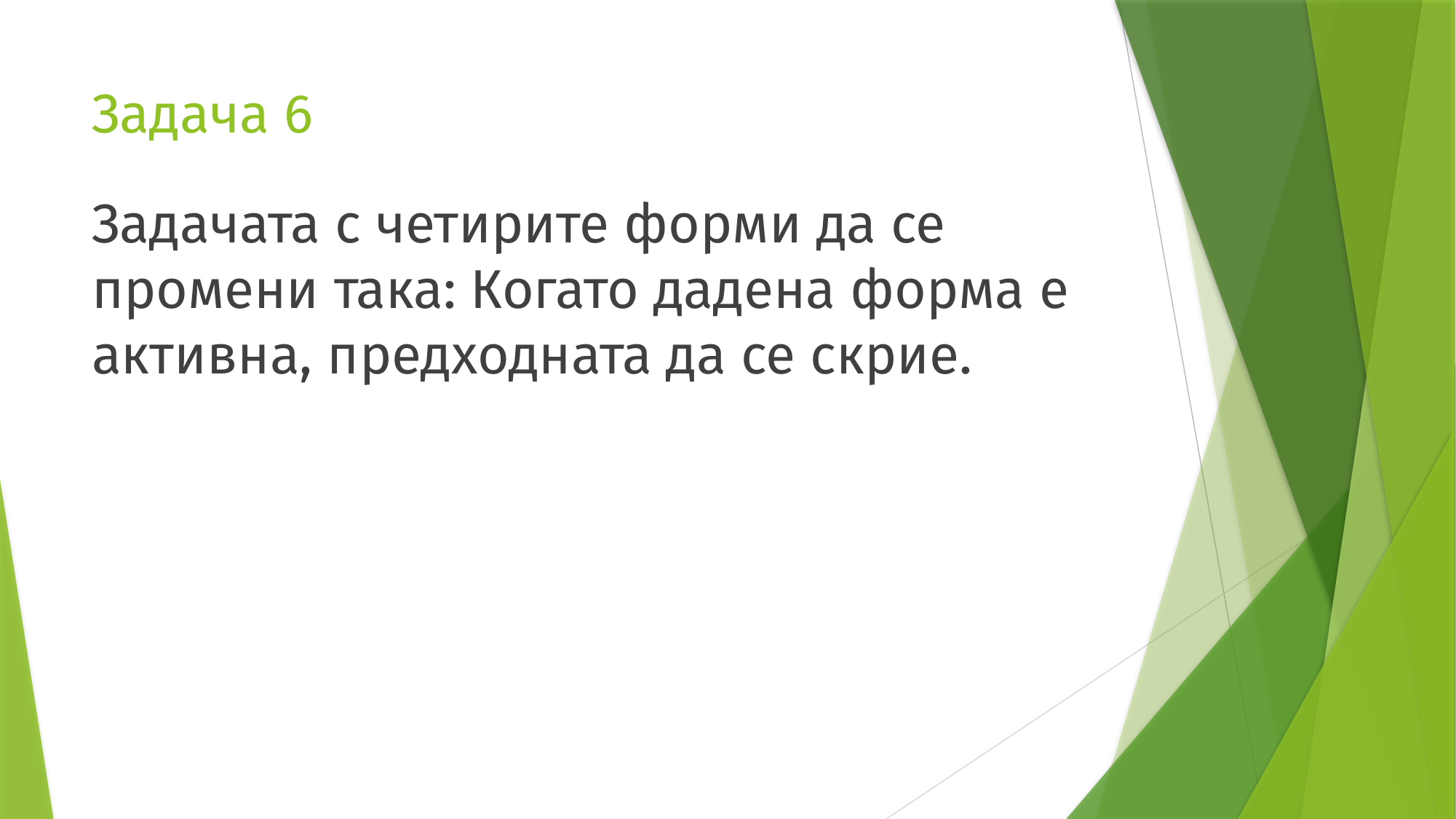

# Задача 6
Задачата с четирите форми да се промени така: Когато дадена форма е активна, предходната да се скрие.